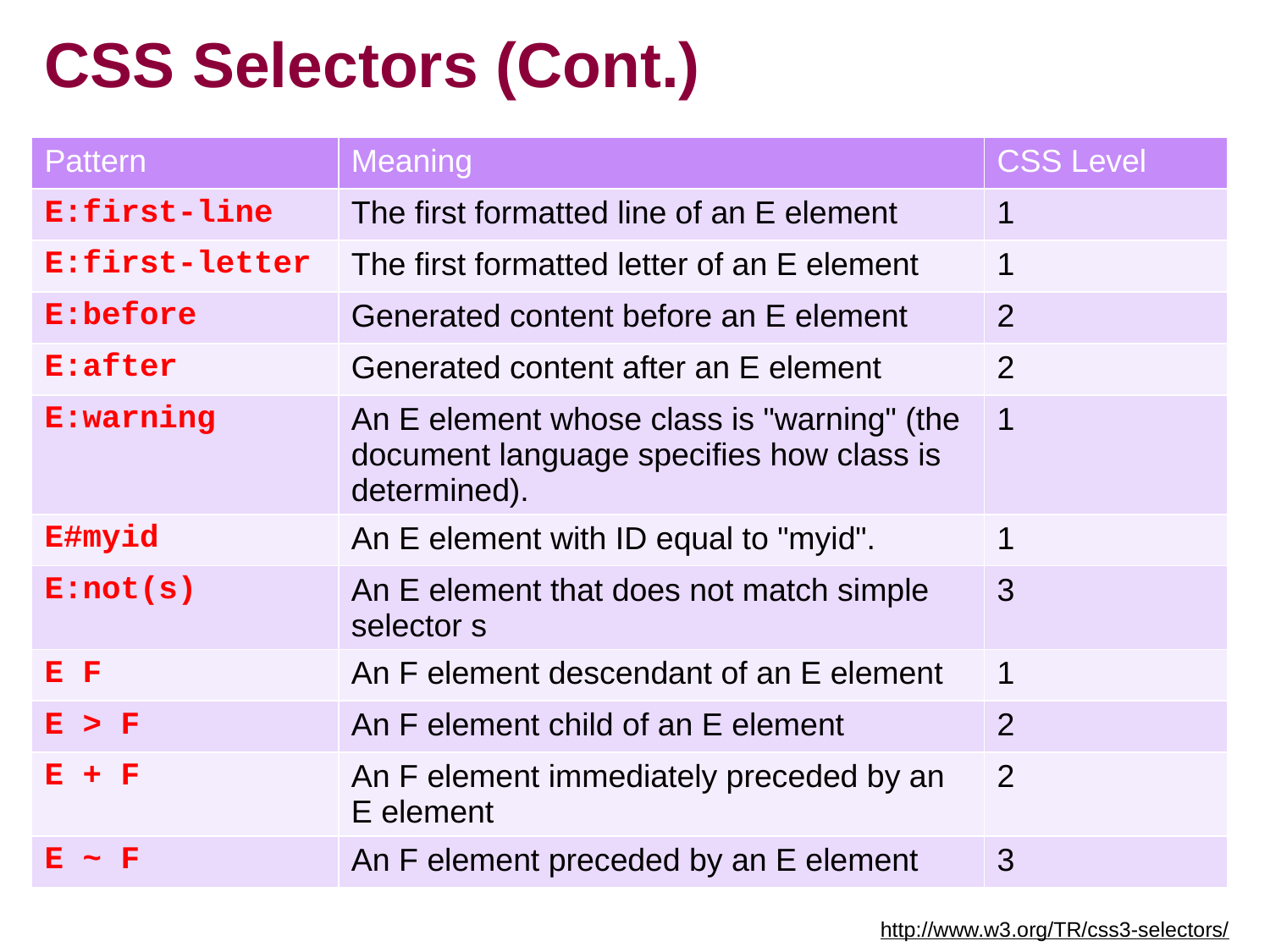

# CSS Selectors (Cont.)
| Pattern | Meaning | CSS Level |
| --- | --- | --- |
| E:first-line | The first formatted line of an E element | 1 |
| E:first-letter | The first formatted letter of an E element | 1 |
| E:before | Generated content before an E element | 2 |
| E:after | Generated content after an E element | 2 |
| E:warning | An E element whose class is "warning" (the document language specifies how class is determined). | 1 |
| E#myid | An E element with ID equal to "myid". | 1 |
| E:not(s) | An E element that does not match simple selector s | 3 |
| E F | An F element descendant of an E element | 1 |
| E > F | An F element child of an E element | 2 |
| E + F | An F element immediately preceded by an E element | 2 |
| E ~ F | An F element preceded by an E element | 3 |
http://www.w3.org/TR/css3-selectors/